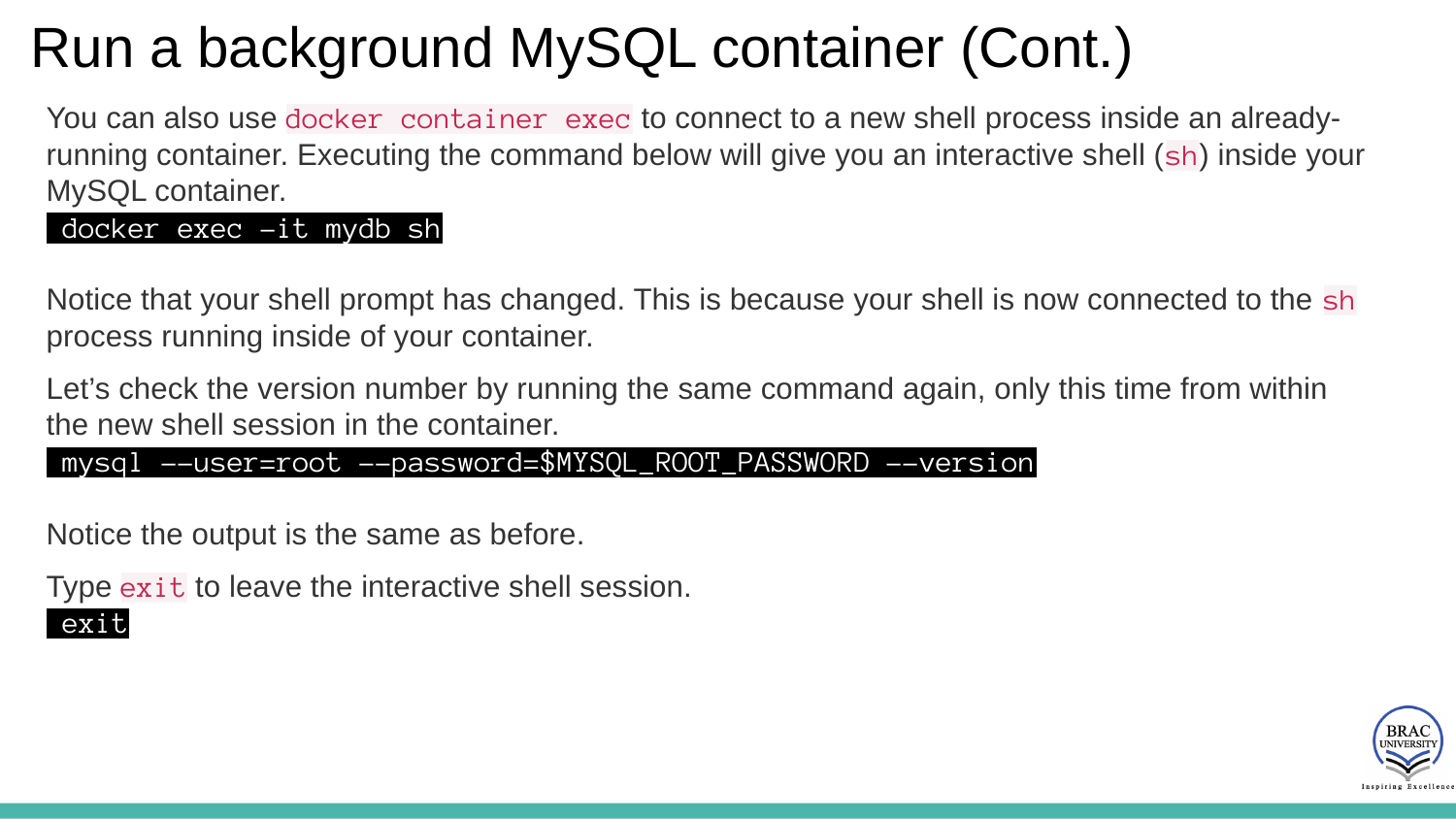

# Run a background MySQL container (Cont.)
You can also use docker container exec to connect to a new shell process inside an already-running container. Executing the command below will give you an interactive shell (sh) inside your MySQL container.
 docker exec -it mydb sh
Notice that your shell prompt has changed. This is because your shell is now connected to the sh process running inside of your container.
Let’s check the version number by running the same command again, only this time from within the new shell session in the container.
 mysql --user=root --password=$MYSQL_ROOT_PASSWORD --version
Notice the output is the same as before.
Type exit to leave the interactive shell session.
 exit